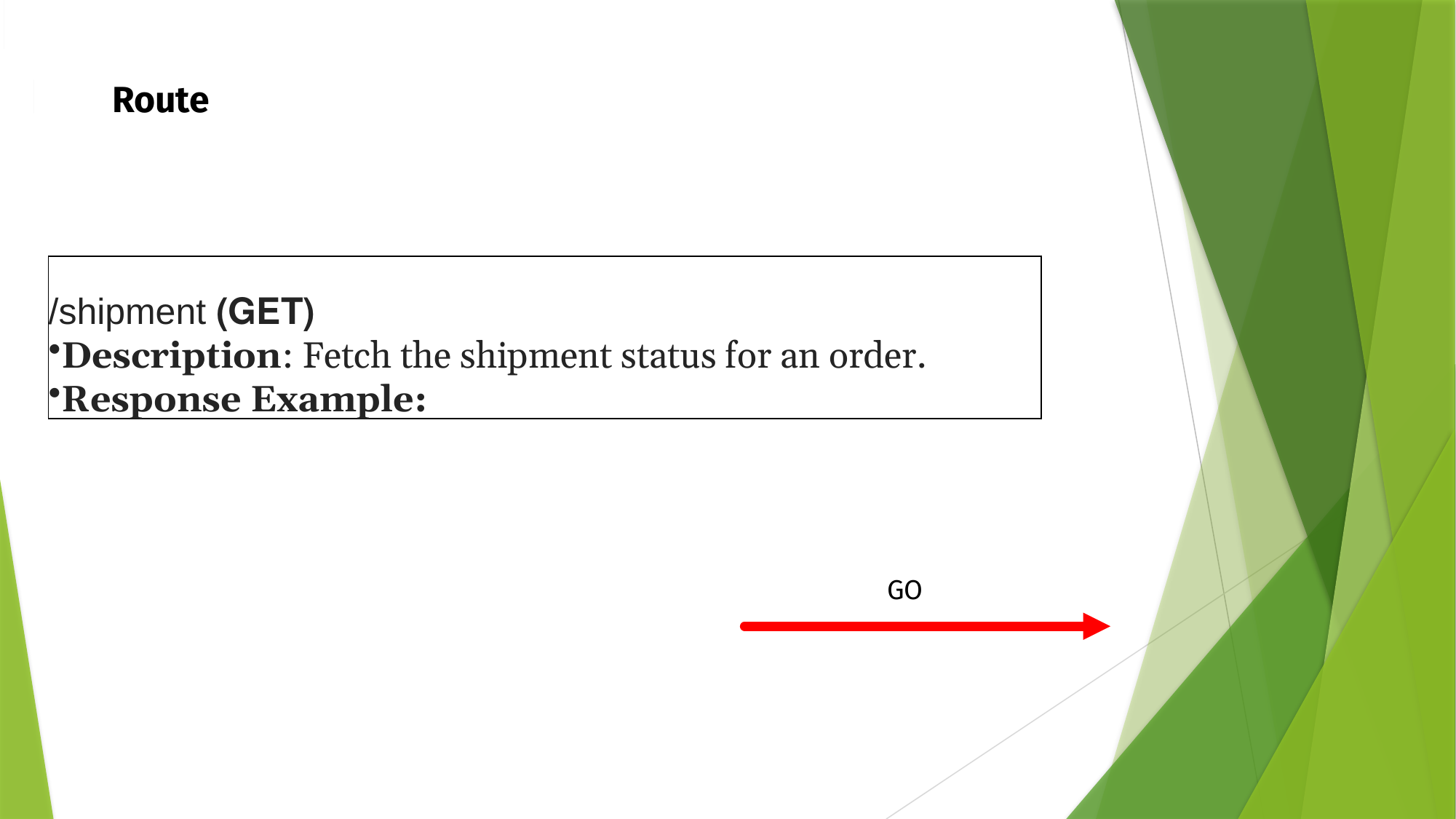

Route

/shipment (GET)
Description: Fetch the shipment status for an order.
Response Example:

GO